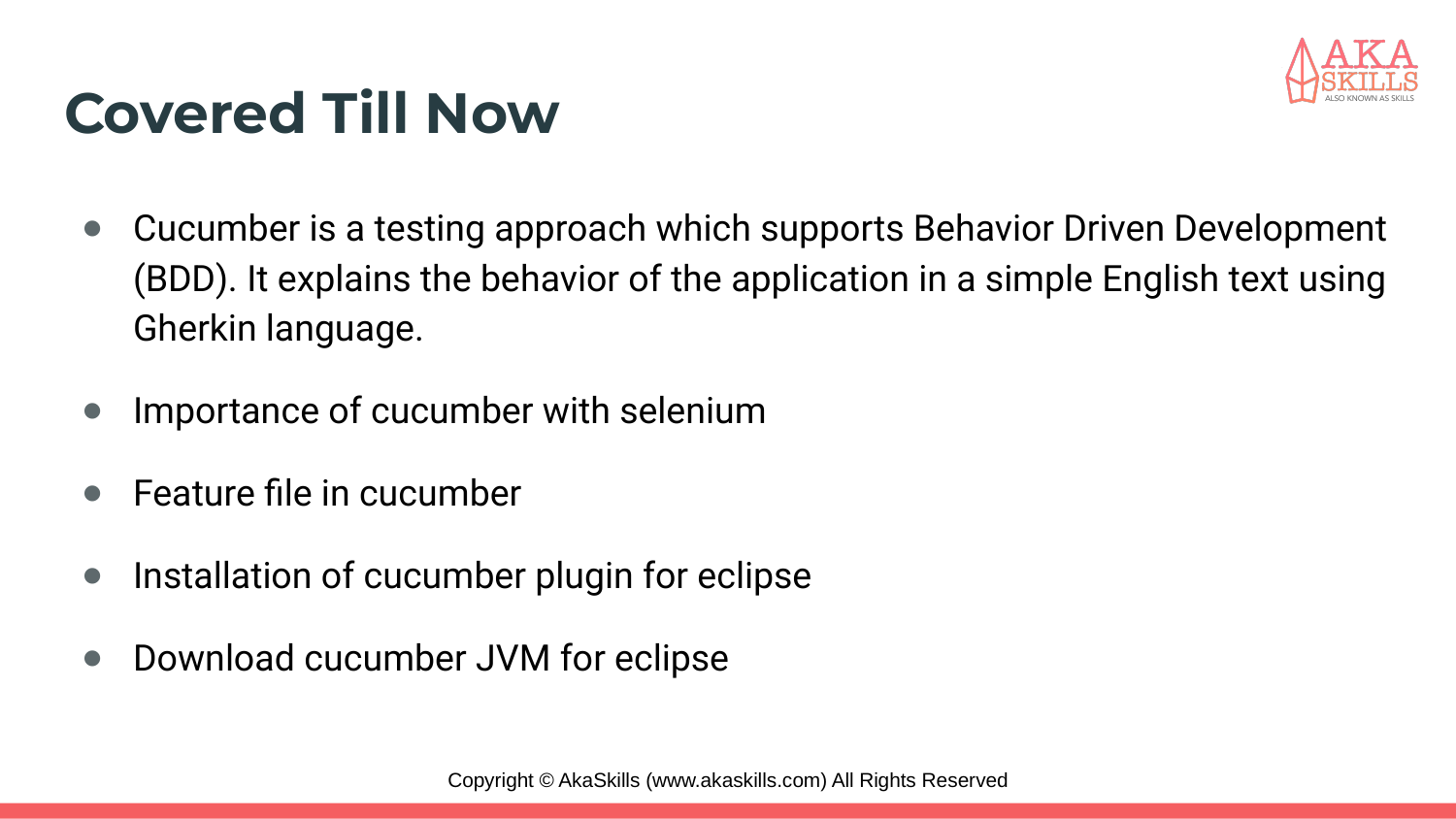

# Covered Till Now
Cucumber is a testing approach which supports Behavior Driven Development (BDD). It explains the behavior of the application in a simple English text using Gherkin language.
Importance of cucumber with selenium
Feature file in cucumber
Installation of cucumber plugin for eclipse
Download cucumber JVM for eclipse